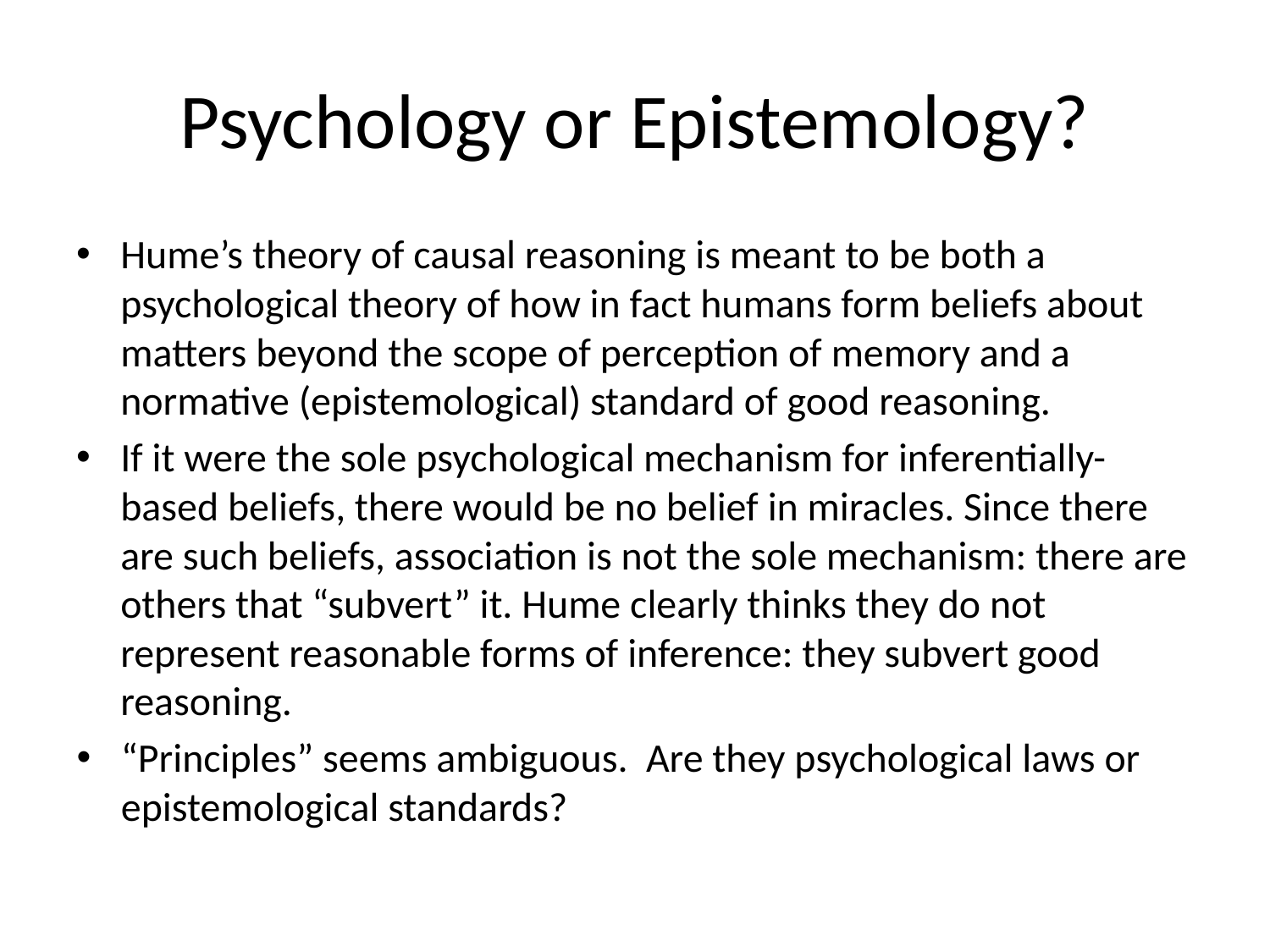

# Psychology or Epistemology?
Hume’s theory of causal reasoning is meant to be both a psychological theory of how in fact humans form beliefs about matters beyond the scope of perception of memory and a normative (epistemological) standard of good reasoning.
If it were the sole psychological mechanism for inferentially-based beliefs, there would be no belief in miracles. Since there are such beliefs, association is not the sole mechanism: there are others that “subvert” it. Hume clearly thinks they do not represent reasonable forms of inference: they subvert good reasoning.
“Principles” seems ambiguous.  Are they psychological laws or epistemological standards?